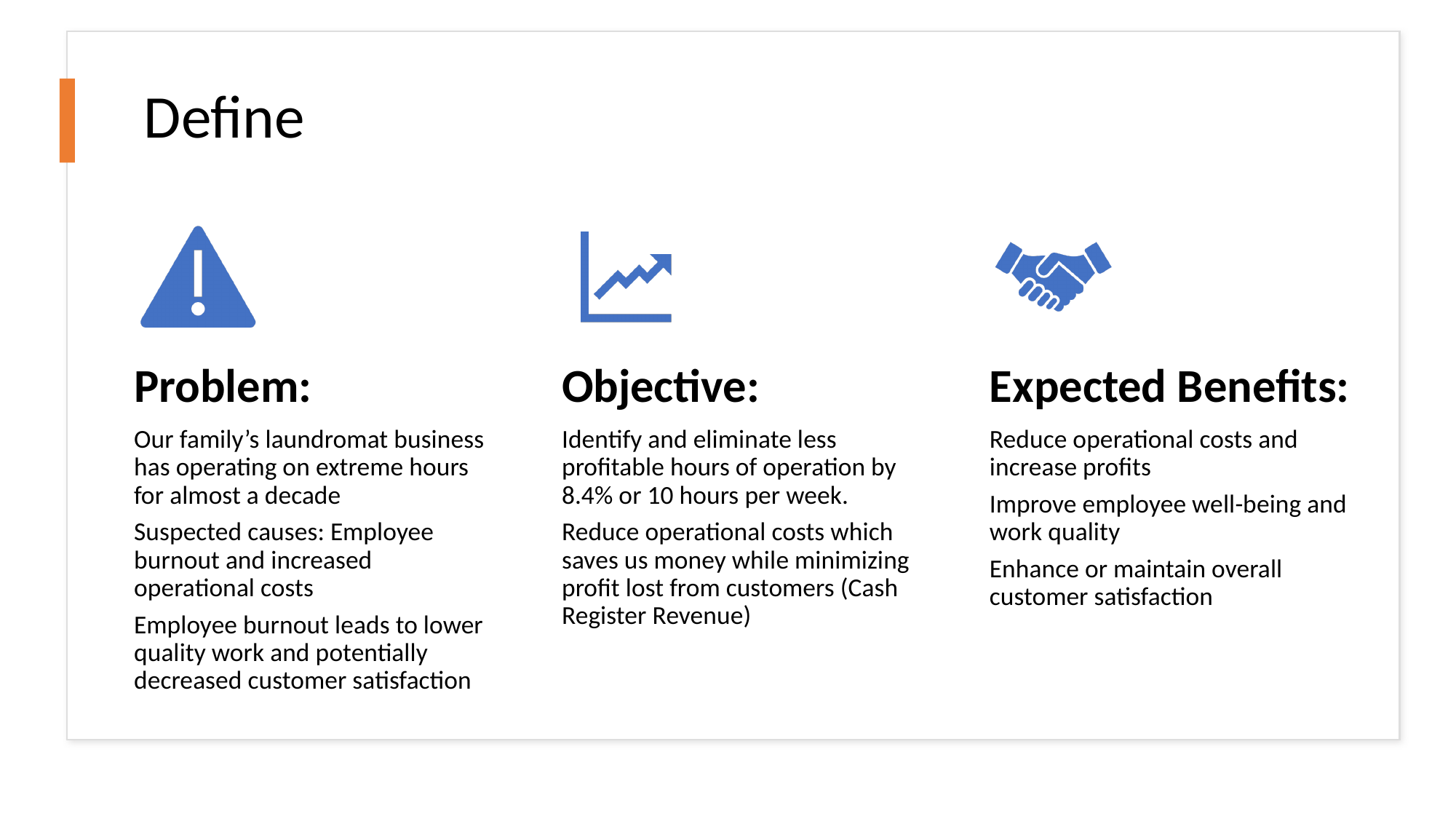

Define

Problem:
Our family’s laundromat business has operating on extreme hours for almost a decade
Suspected causes: Employee burnout and increased operational costs
Employee burnout leads to lower quality work and potentially decreased customer satisfaction
Objective:
Identify and eliminate less profitable hours of operation by 8.4% or 10 hours per week.
Reduce operational costs which saves us money while minimizing profit lost from customers (Cash Register Revenue)
Expected Benefits:
Reduce operational costs and increase profits
Improve employee well-being and work quality
Enhance or maintain overall customer satisfaction